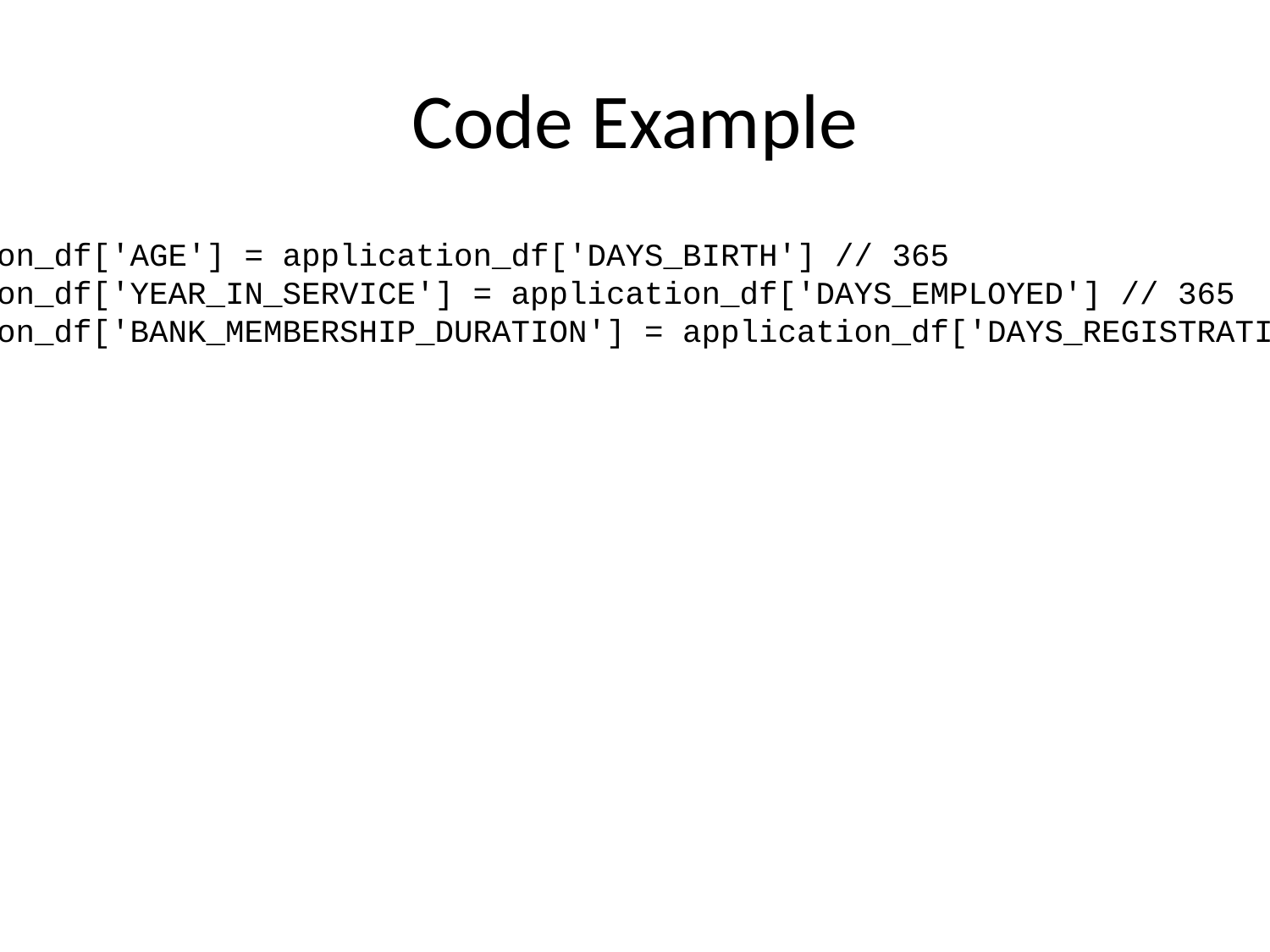

# Code Example

# application_df['AGE'] = application_df['DAYS_BIRTH'] // 365 # application_df['YEAR_IN_SERVICE'] = application_df['DAYS_EMPLOYED'] // 365 # application_df['BANK_MEMBERSHIP_DURATION'] = application_df['DAYS_REGISTRATION'] // 365